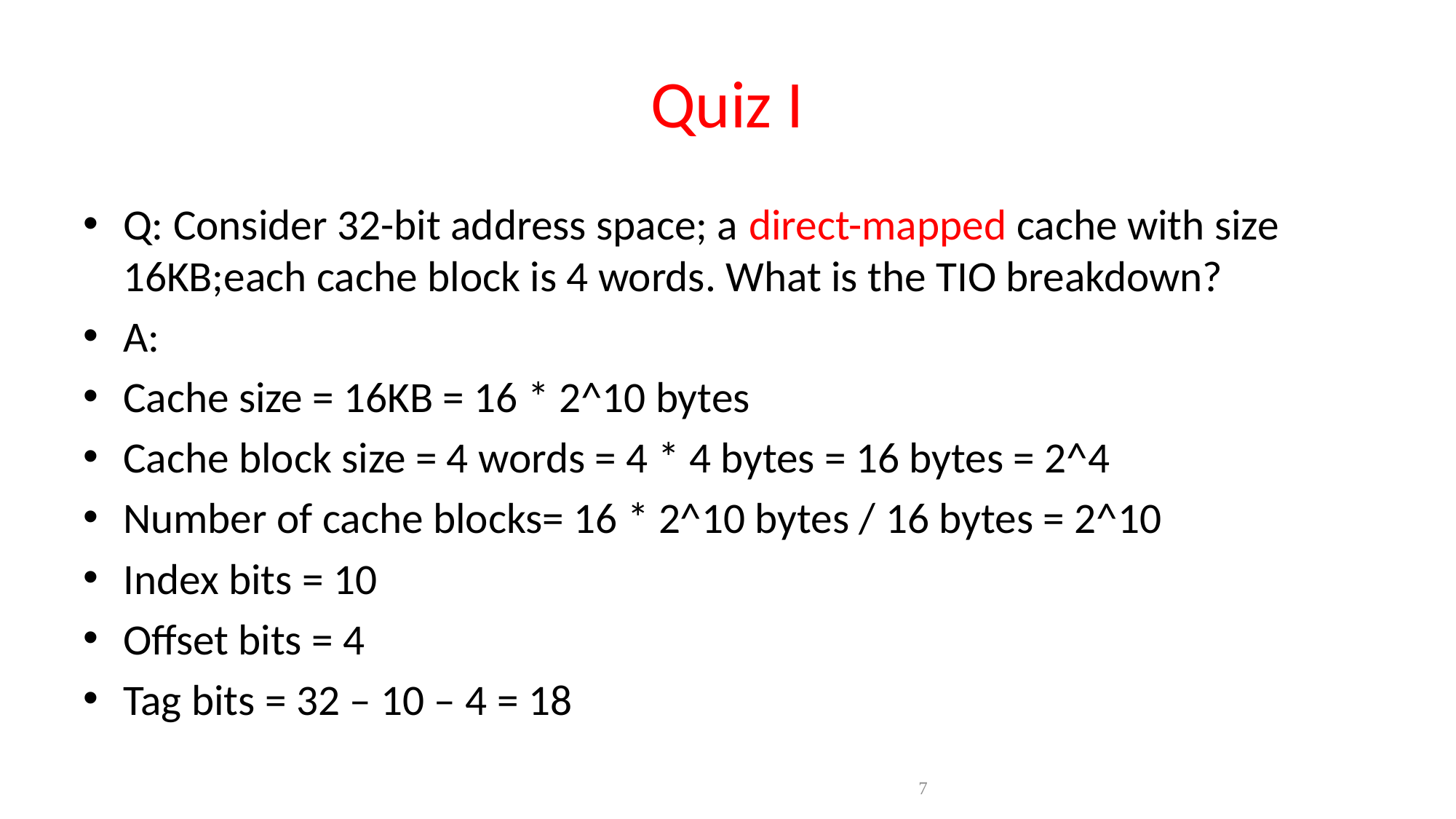

# Quiz I
Q: Consider 32-bit address space; a direct-mapped cache with size 16KB;each cache block is 4 words. What is the TIO breakdown?
A:
Cache size = 16KB = 16 * 2^10 bytes
Cache block size = 4 words = 4 * 4 bytes = 16 bytes = 2^4
Number of cache blocks= 16 * 2^10 bytes / 16 bytes = 2^10
Index bits = 10
Offset bits = 4
Tag bits = 32 – 10 – 4 = 18

7